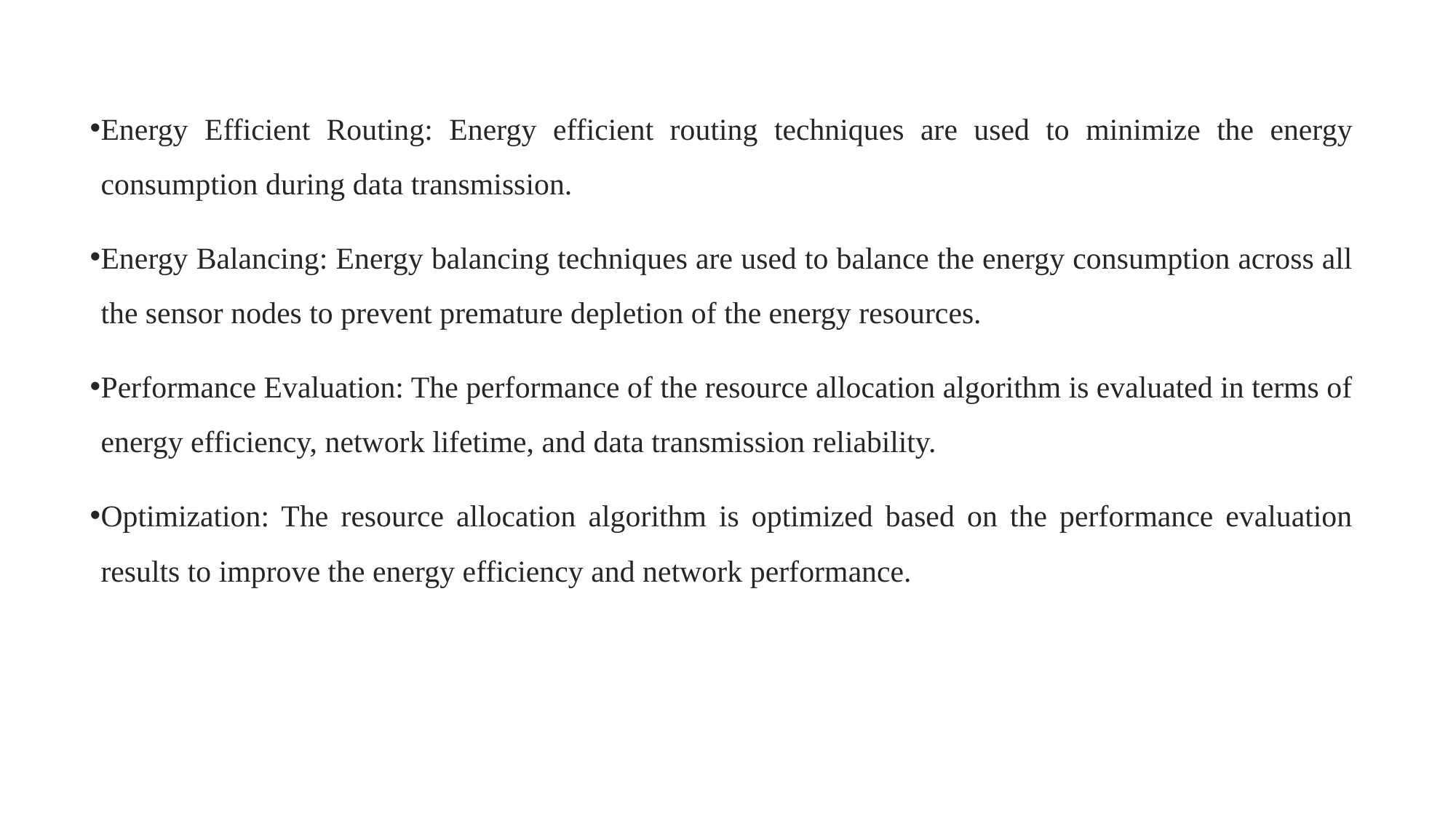

Energy Efficient Routing: Energy efficient routing techniques are used to minimize the energy consumption during data transmission.
Energy Balancing: Energy balancing techniques are used to balance the energy consumption across all the sensor nodes to prevent premature depletion of the energy resources.
Performance Evaluation: The performance of the resource allocation algorithm is evaluated in terms of energy efficiency, network lifetime, and data transmission reliability.
Optimization: The resource allocation algorithm is optimized based on the performance evaluation results to improve the energy efficiency and network performance.